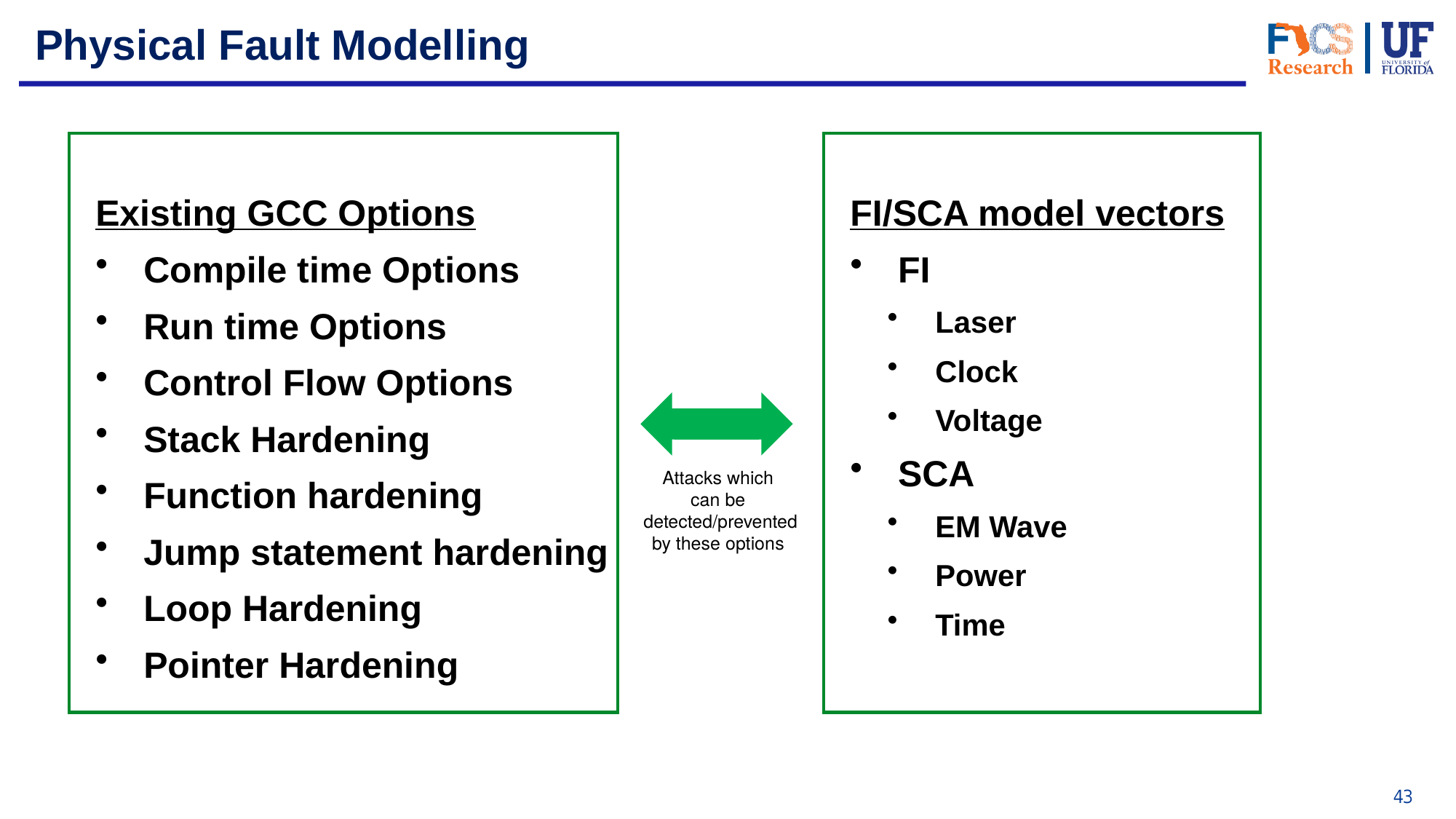

# Physical Fault Modelling

Existing GCC Options
Compile time Options
Run time Options
Control Flow Options
Stack Hardening
Function hardening
Jump statement hardening
Loop Hardening
Pointer Hardening

FI/SCA model vectors
FI
Laser
Clock
Voltage
SCA
EM Wave
Power
Time

Attacks which
can be
detected/prevented
by these options
43